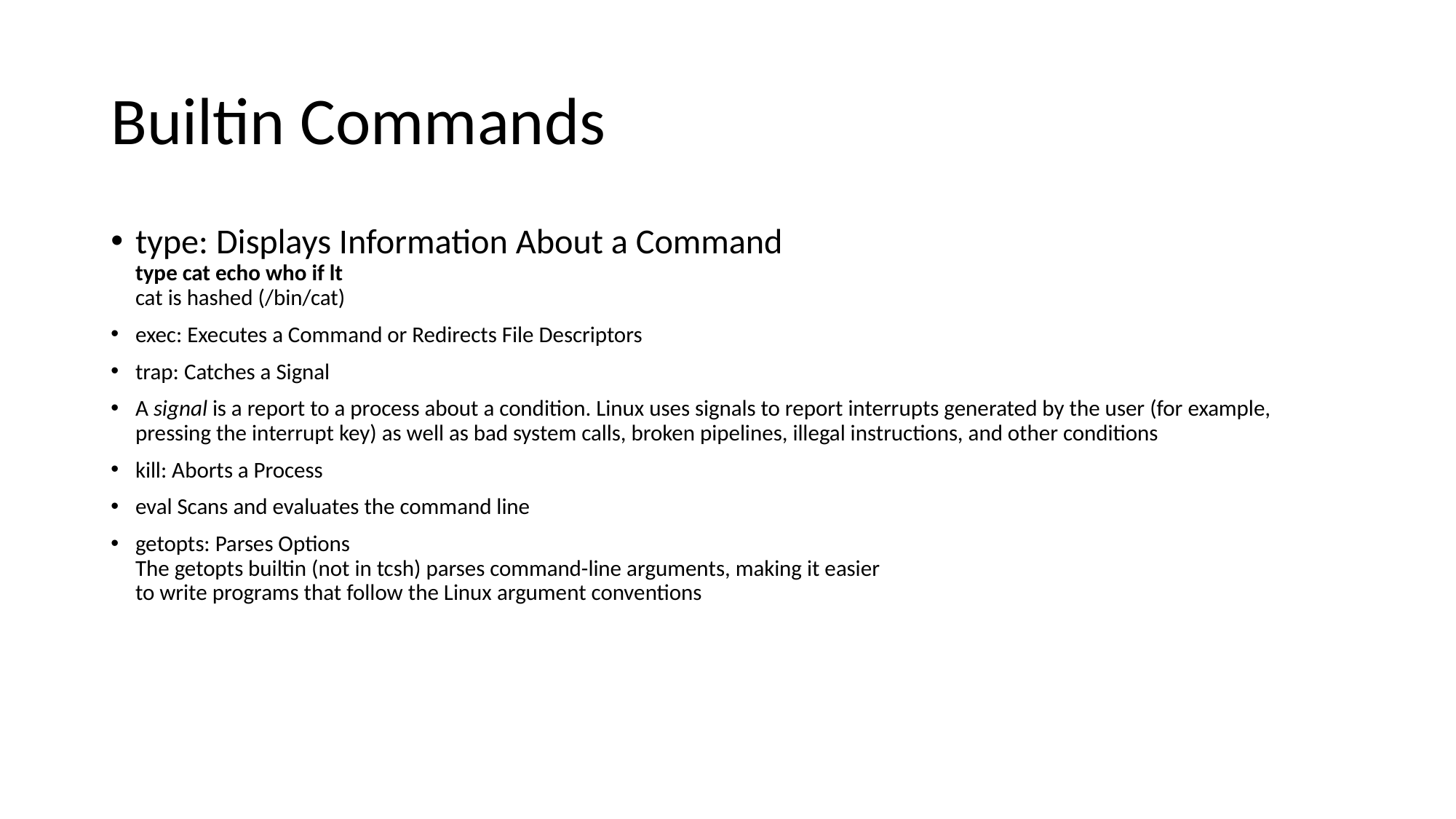

# Builtin Commands
type: Displays Information About a Command
type cat echo who if lt
cat is hashed (/bin/cat)
exec: Executes a Command or Redirects File Descriptors
trap: Catches a Signal
A signal is a report to a process about a condition. Linux uses signals to report interrupts generated by the user (for example, pressing the interrupt key) as well as bad system calls, broken pipelines, illegal instructions, and other conditions
kill: Aborts a Process
eval Scans and evaluates the command line
getopts: Parses Options
The getopts builtin (not in tcsh) parses command-line arguments, making it easier
to write programs that follow the Linux argument conventions